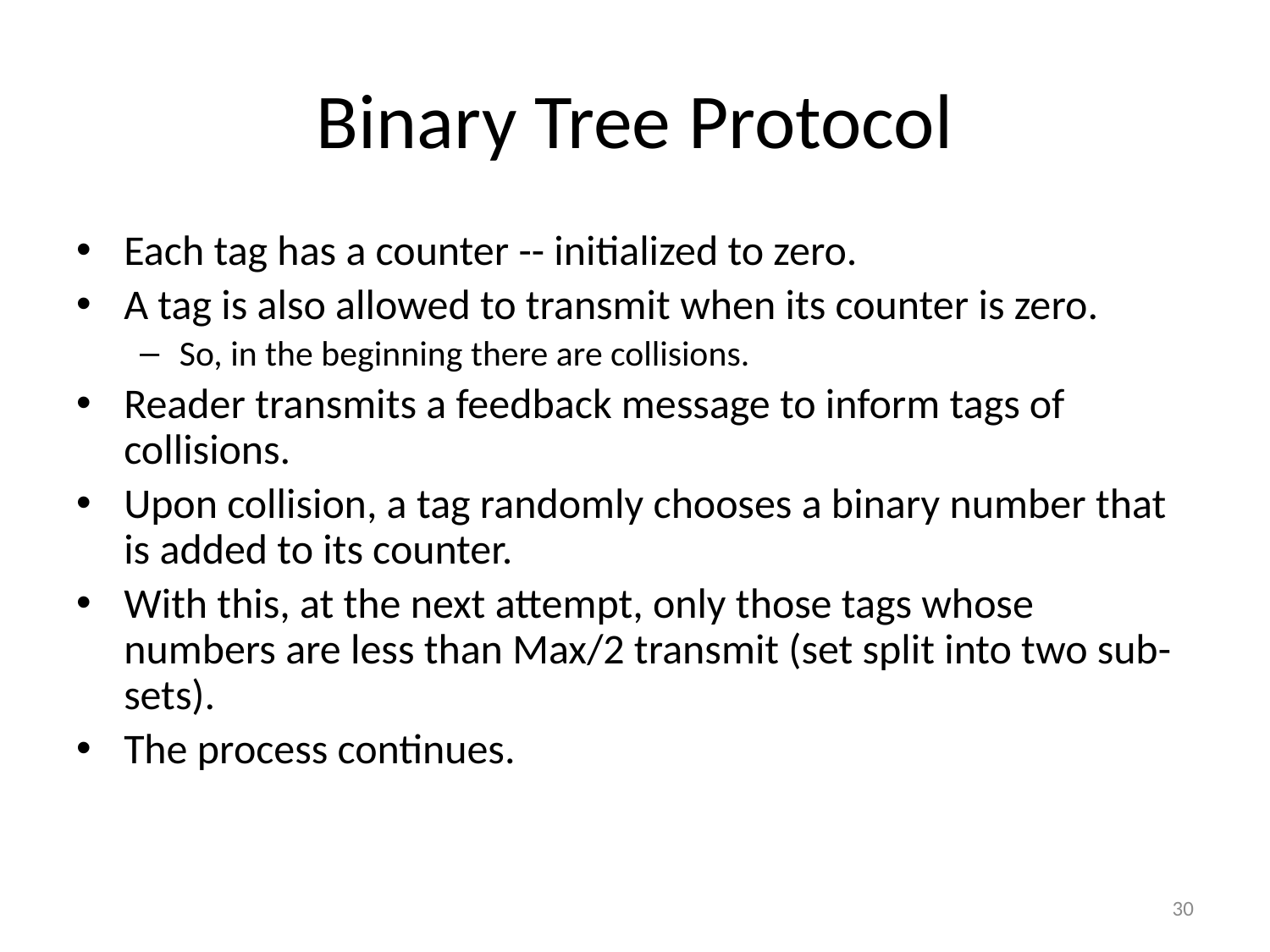

# Binary Tree Protocol
Each tag has a counter -- initialized to zero.
A tag is also allowed to transmit when its counter is zero.
So, in the beginning there are collisions.
Reader transmits a feedback message to inform tags of collisions.
Upon collision, a tag randomly chooses a binary number that is added to its counter.
With this, at the next attempt, only those tags whose numbers are less than Max/2 transmit (set split into two sub-sets).
The process continues.

30